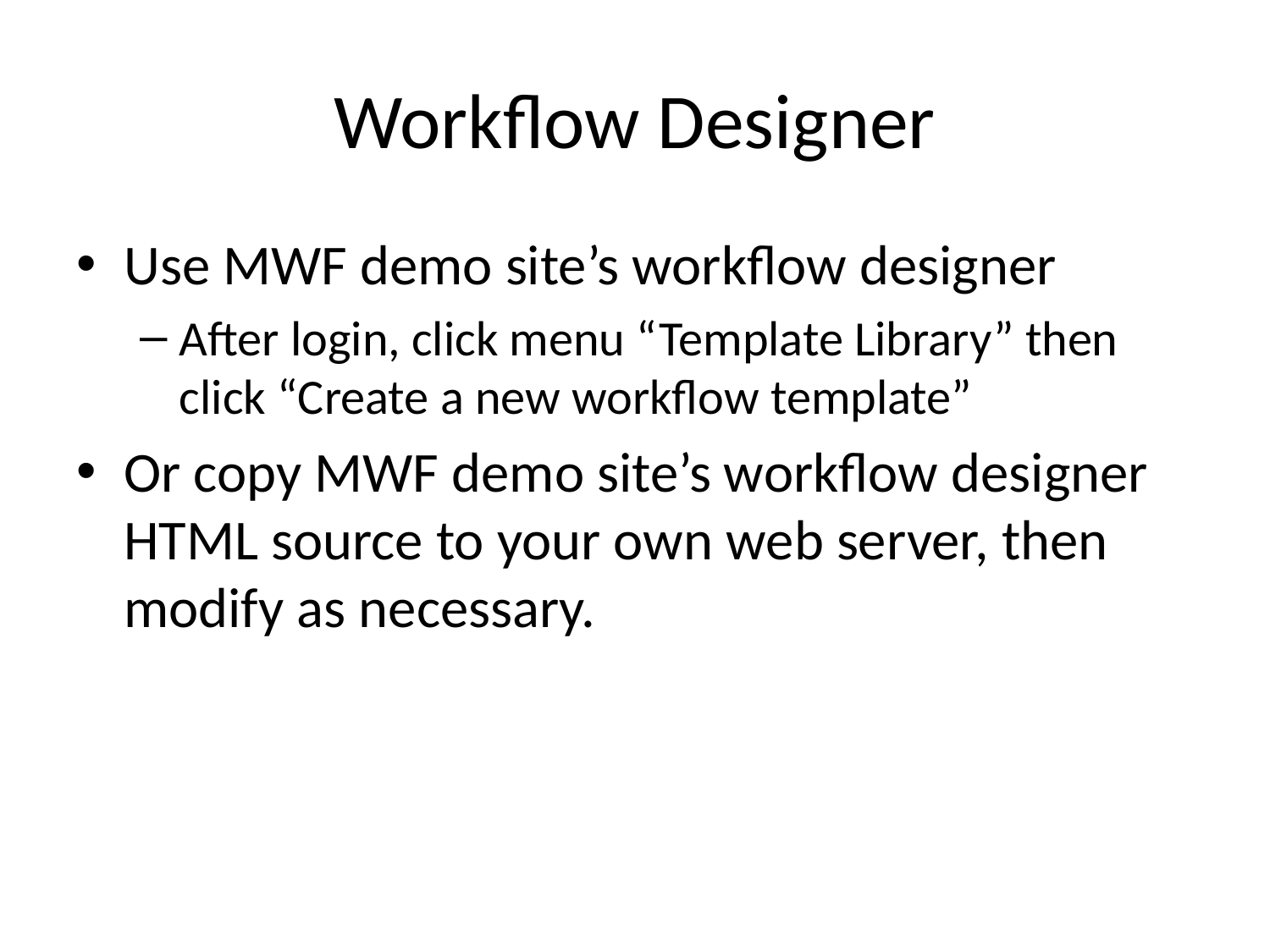

# Workflow Designer
Use MWF demo site’s workflow designer
After login, click menu “Template Library” then click “Create a new workflow template”
Or copy MWF demo site’s workflow designer HTML source to your own web server, then modify as necessary.